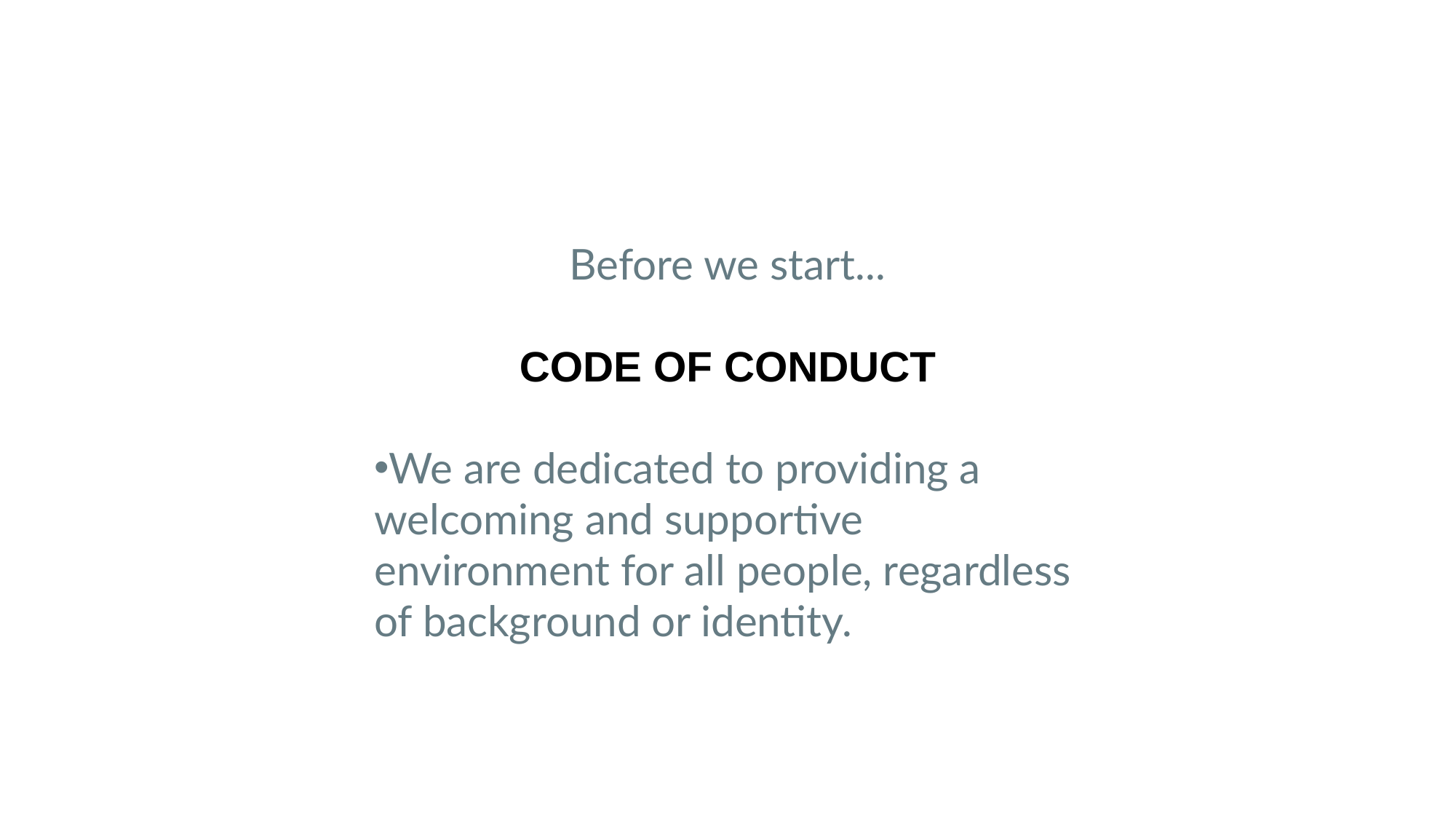

Before we start...

CODE OF CONDUCT

We are dedicated to providing a welcoming and supportive environment for all people, regardless of background or identity.